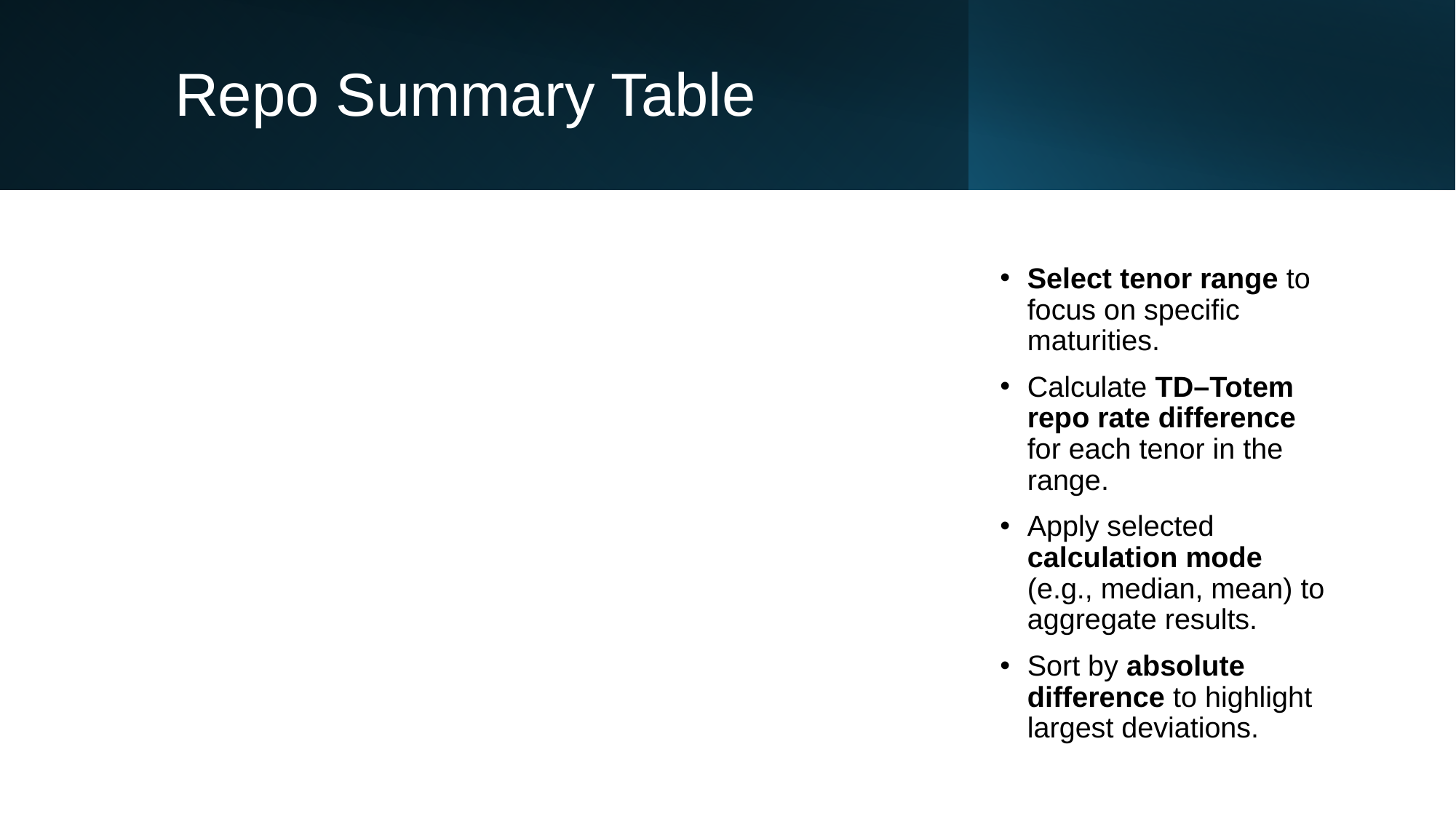

# Repo Summary Table
Select tenor range to focus on specific maturities.
Calculate TD–Totem repo rate difference for each tenor in the range.
Apply selected calculation mode (e.g., median, mean) to aggregate results.
Sort by absolute difference to highlight largest deviations.